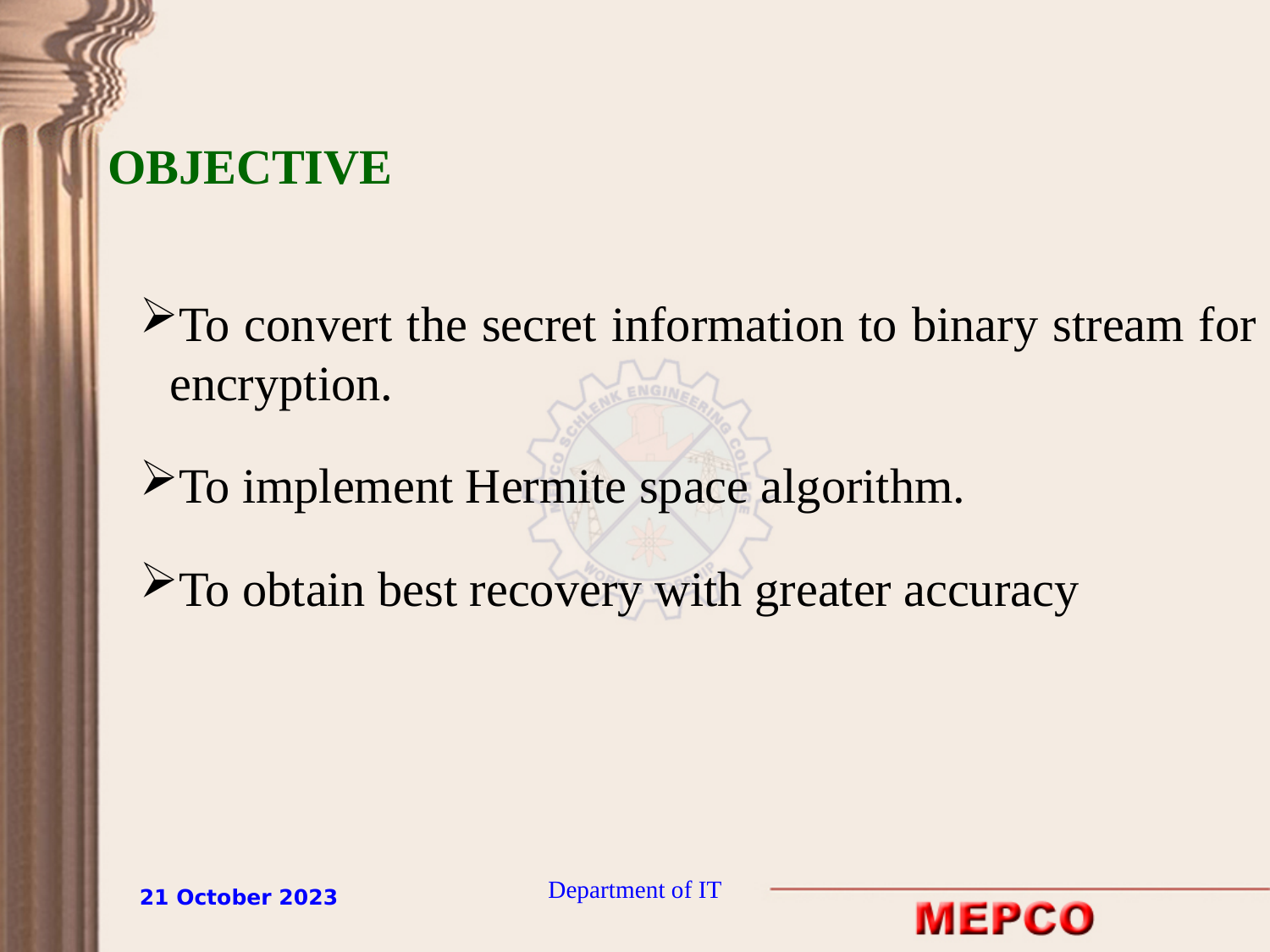

OBJECTIVE
To convert the secret information to binary stream for encryption.
To implement Hermite space algorithm.
To obtain best recovery with greater accuracy

Department of IT